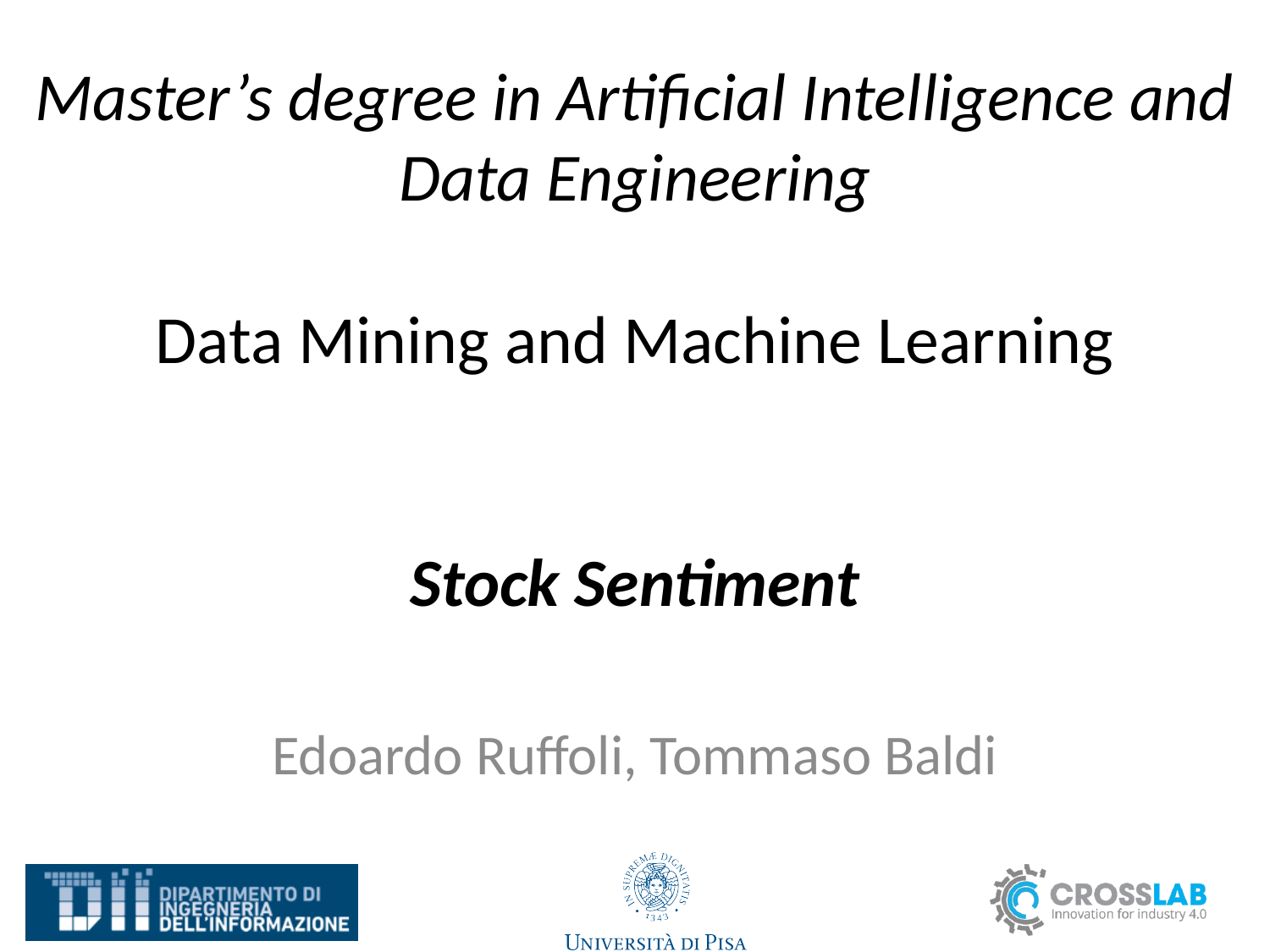

# Master’s degree in Artificial Intelligence and Data Engineering Data Mining and Machine Learning Stock Sentiment
Edoardo Ruffoli, Tommaso Baldi